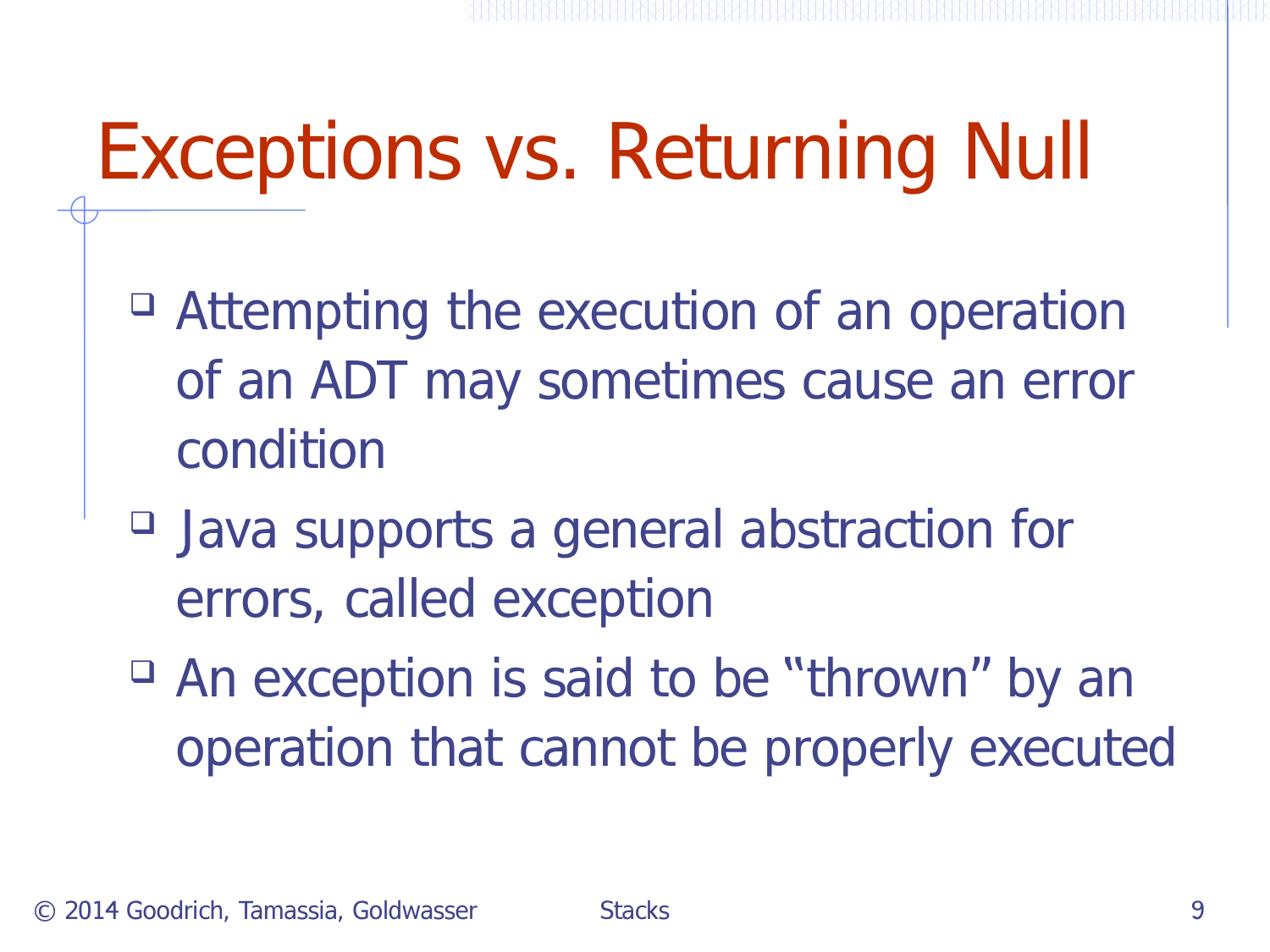

# Exceptions vs. Returning Null
Attempting the execution of an operation of an ADT may sometimes cause an error condition
Java supports a general abstraction for errors, called exception
An exception is said to be “thrown” by an operation that cannot be properly executed
© 2014 Goodrich, Tamassia, Goldwasser
Stacks
9